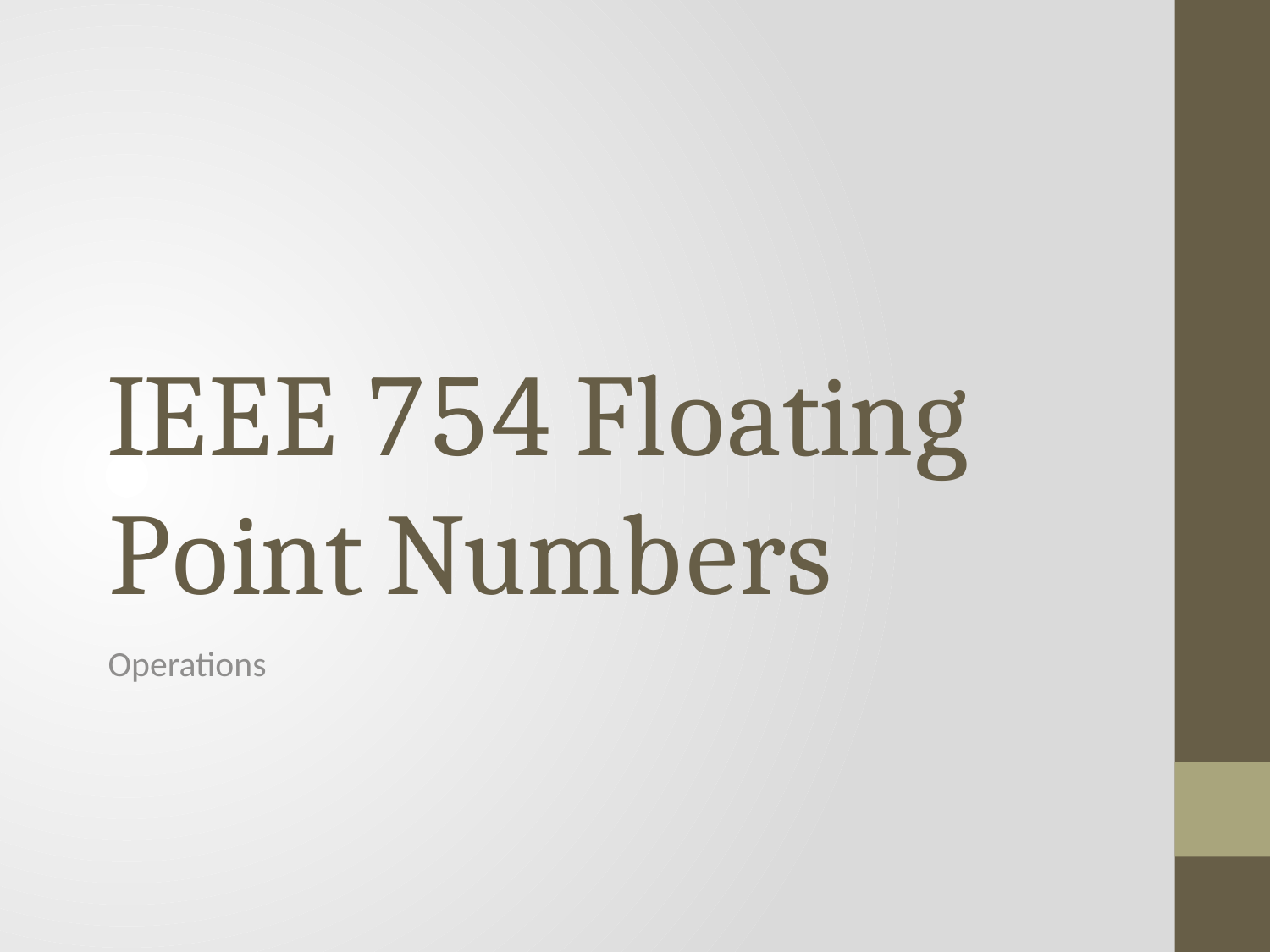

# IEEE 754 Floating Point Numbers
Operations